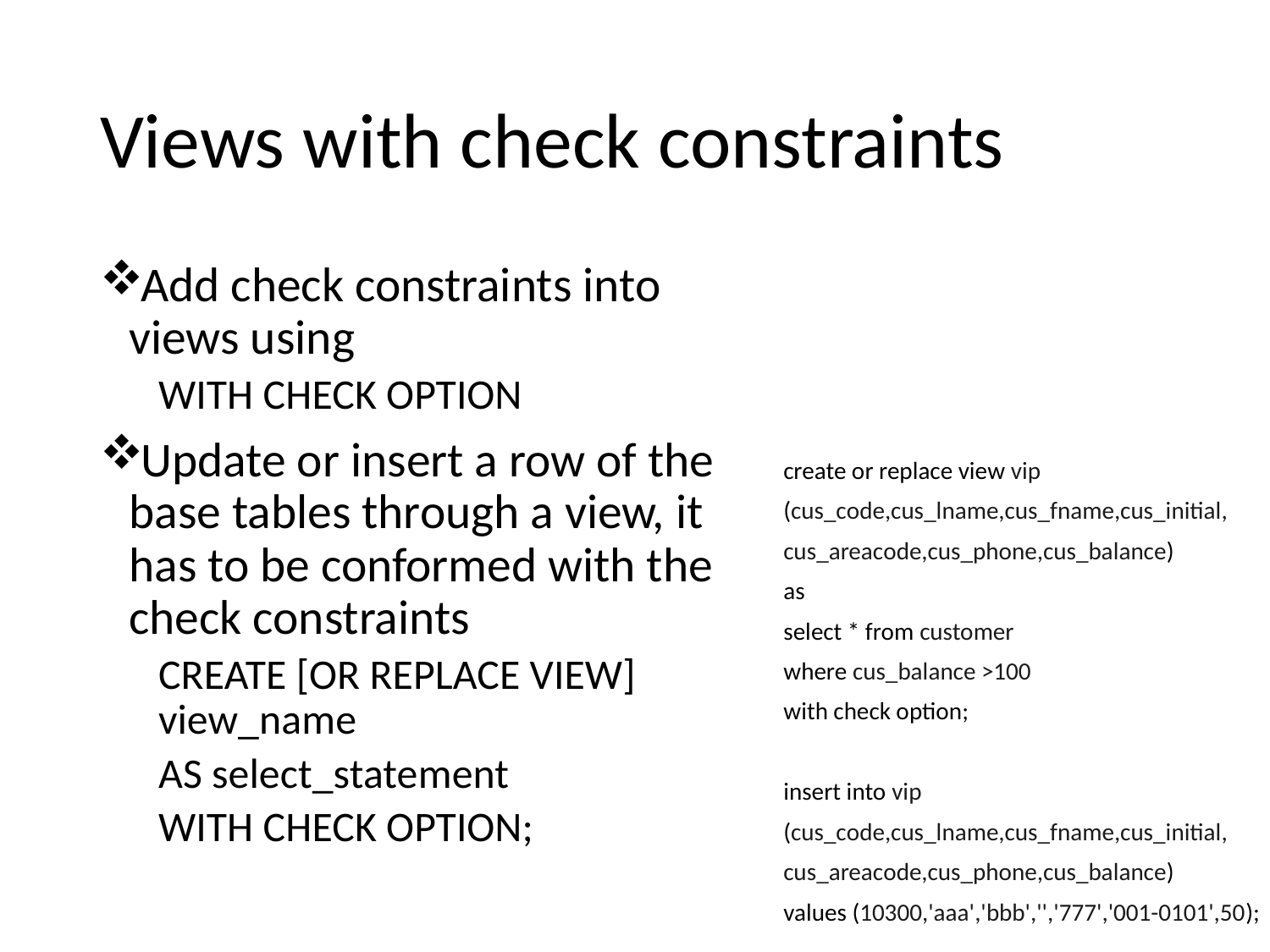

# Views with check constraints
Add check constraints into views using
WITH CHECK OPTION
Update or insert a row of the base tables through a view, it has to be conformed with the check constraints
CREATE [OR REPLACE VIEW] view_name
AS select_statement
WITH CHECK OPTION;

create or replace view vip
(cus_code,cus_lname,cus_fname,cus_initial,
cus_areacode,cus_phone,cus_balance)
as
select * from customer
where cus_balance >100
with check option;

insert into vip
(cus_code,cus_lname,cus_fname,cus_initial,
cus_areacode,cus_phone,cus_balance)
values (10300,'aaa','bbb','','777','001-0101',50);